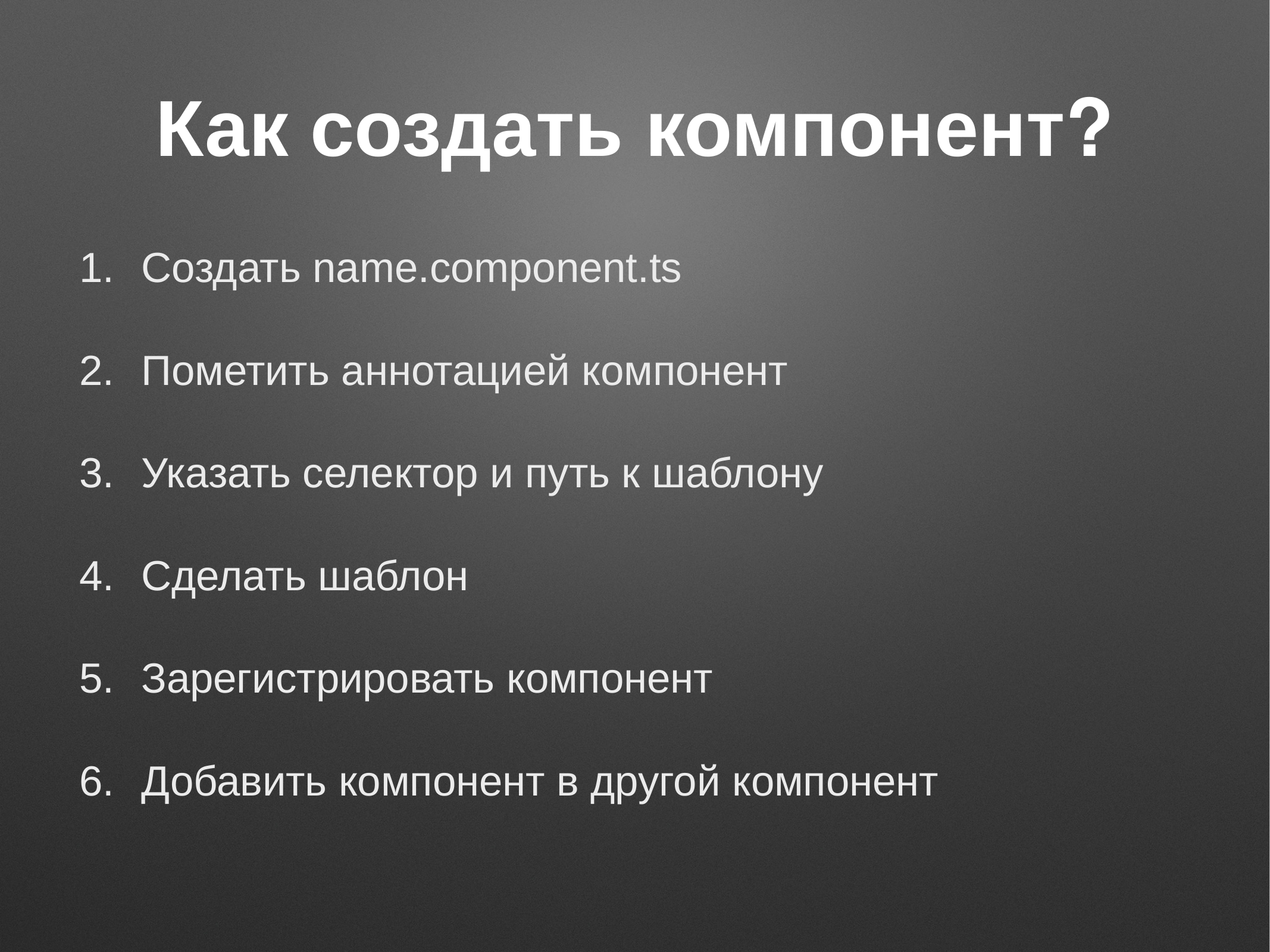

# Как создать компонент?
Создать name.component.ts
Пометить аннотацией компонент
Указать селектор и путь к шаблону
Сделать шаблон
Зарегистрировать компонент
Добавить компонент в другой компонент